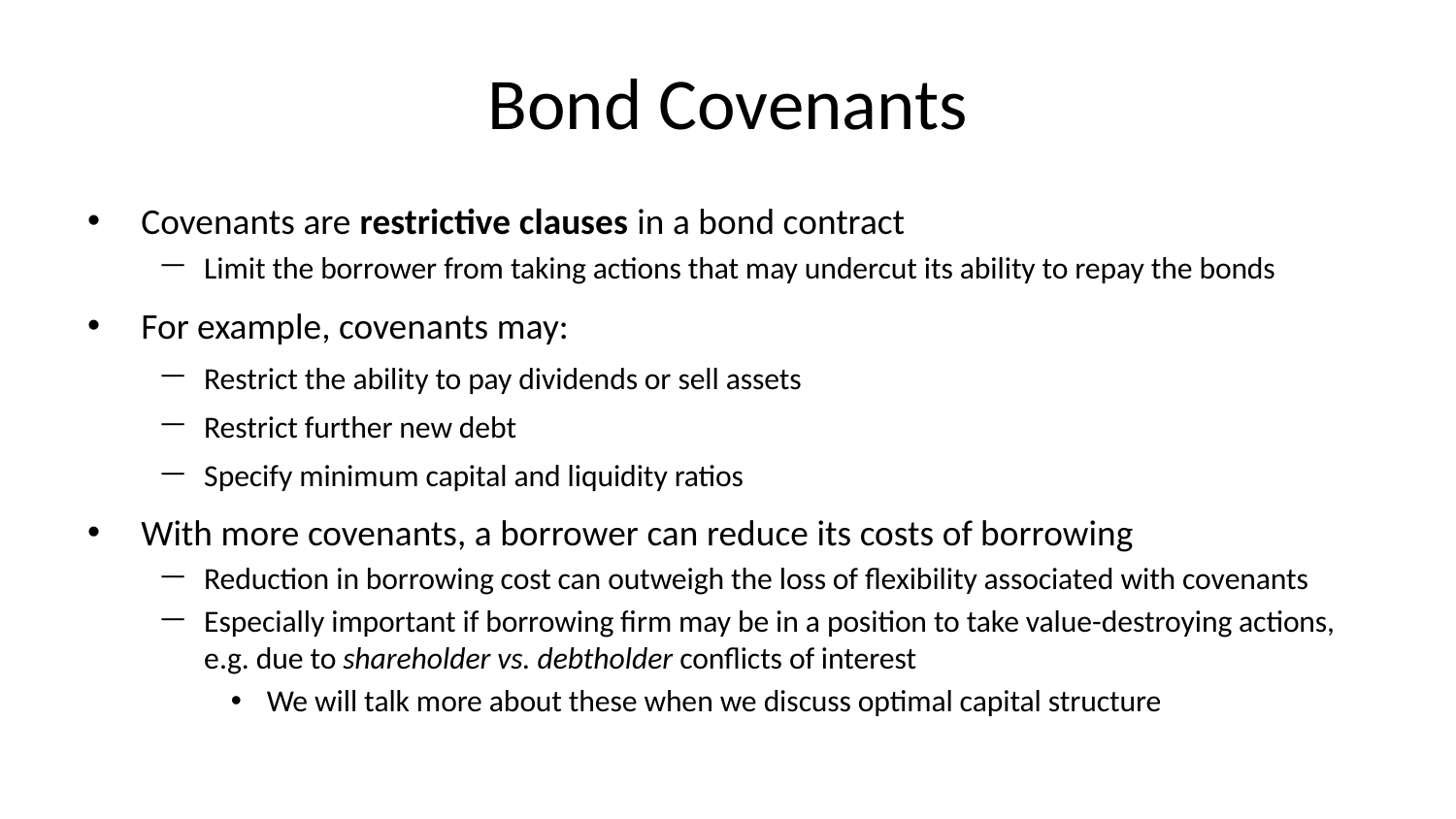

Bond Covenants
Covenants are restrictive clauses in a bond contract
Limit the borrower from taking actions that may undercut its ability to repay the bonds
For example, covenants may:
Restrict the ability to pay dividends or sell assets
Restrict further new debt
Specify minimum capital and liquidity ratios
With more covenants, a borrower can reduce its costs of borrowing
Reduction in borrowing cost can outweigh the loss of flexibility associated with covenants
Especially important if borrowing firm may be in a position to take value-destroying actions, e.g. due to shareholder vs. debtholder conflicts of interest
We will talk more about these when we discuss optimal capital structure